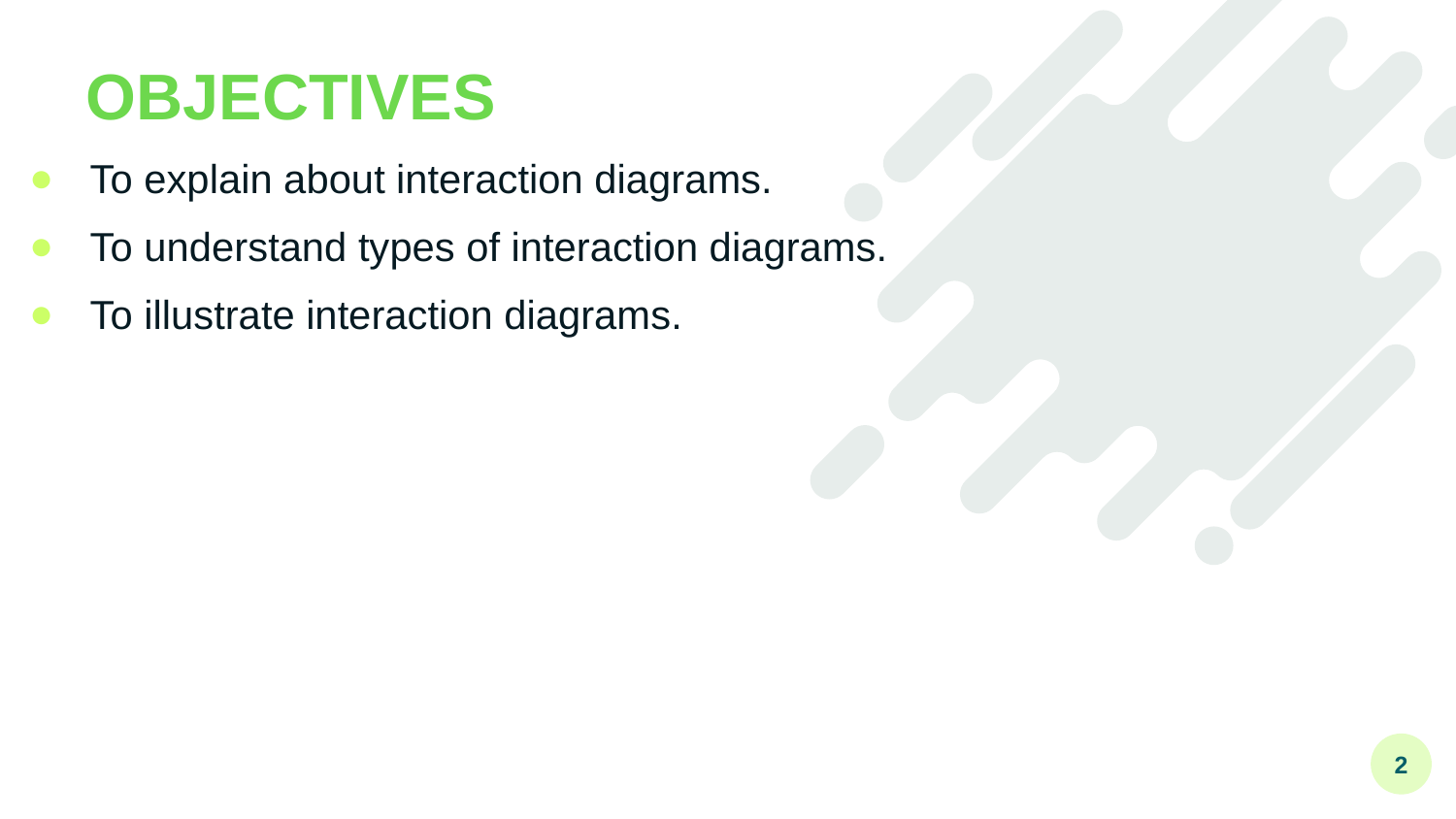

# OBJECTIVES
To explain about interaction diagrams.
To understand types of interaction diagrams.
To illustrate interaction diagrams.
2